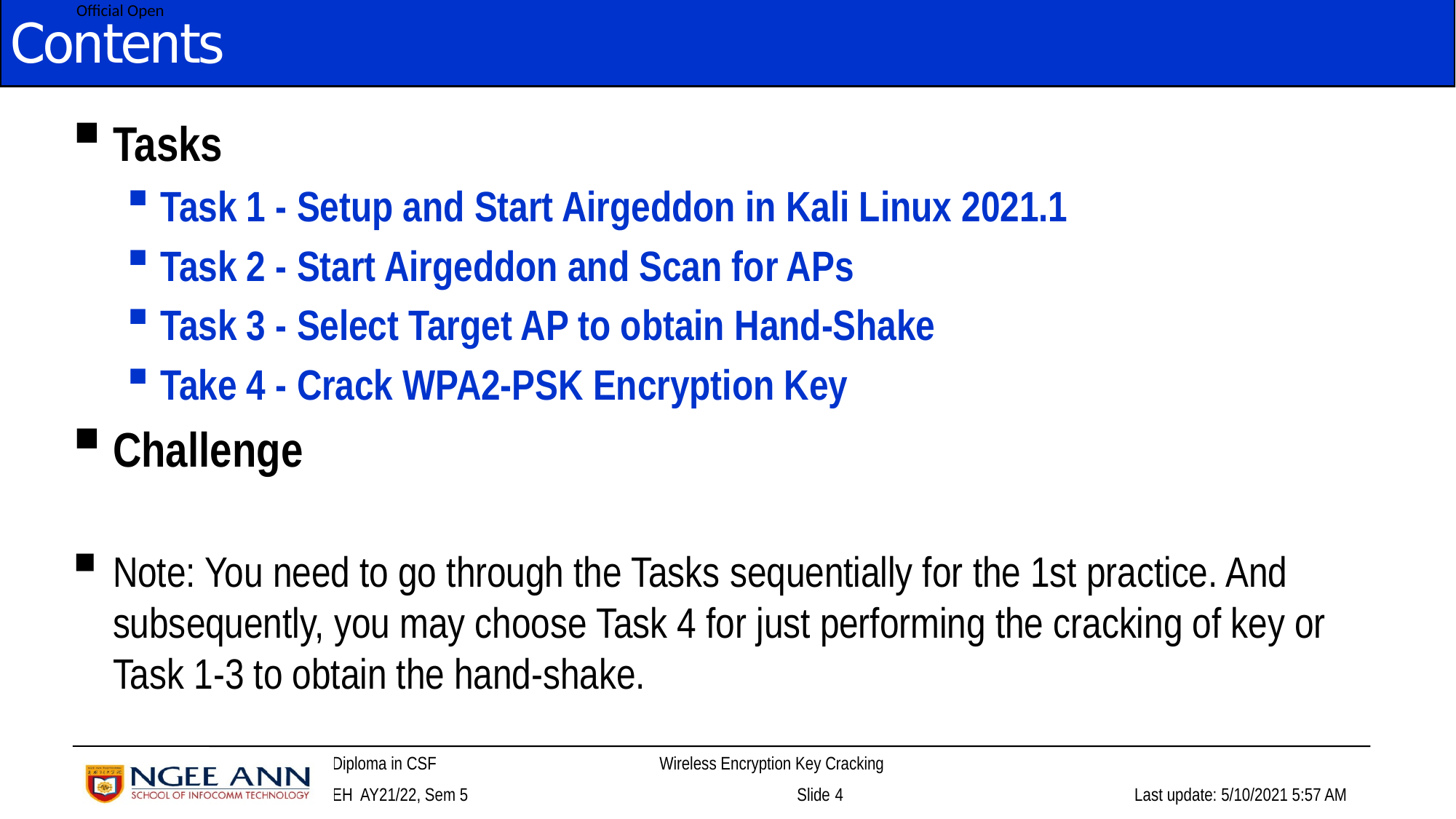

# Contents
Tasks
Task 1 - Setup and Start Airgeddon in Kali Linux 2021.1
Task 2 - Start Airgeddon and Scan for APs
Task 3 - Select Target AP to obtain Hand-Shake
Take 4 - Crack WPA2-PSK Encryption Key
Challenge

Note: You need to go through the Tasks sequentially for the 1st practice. And subsequently, you may choose Task 4 for just performing the cracking of key or Task 1-3 to obtain the hand-shake.